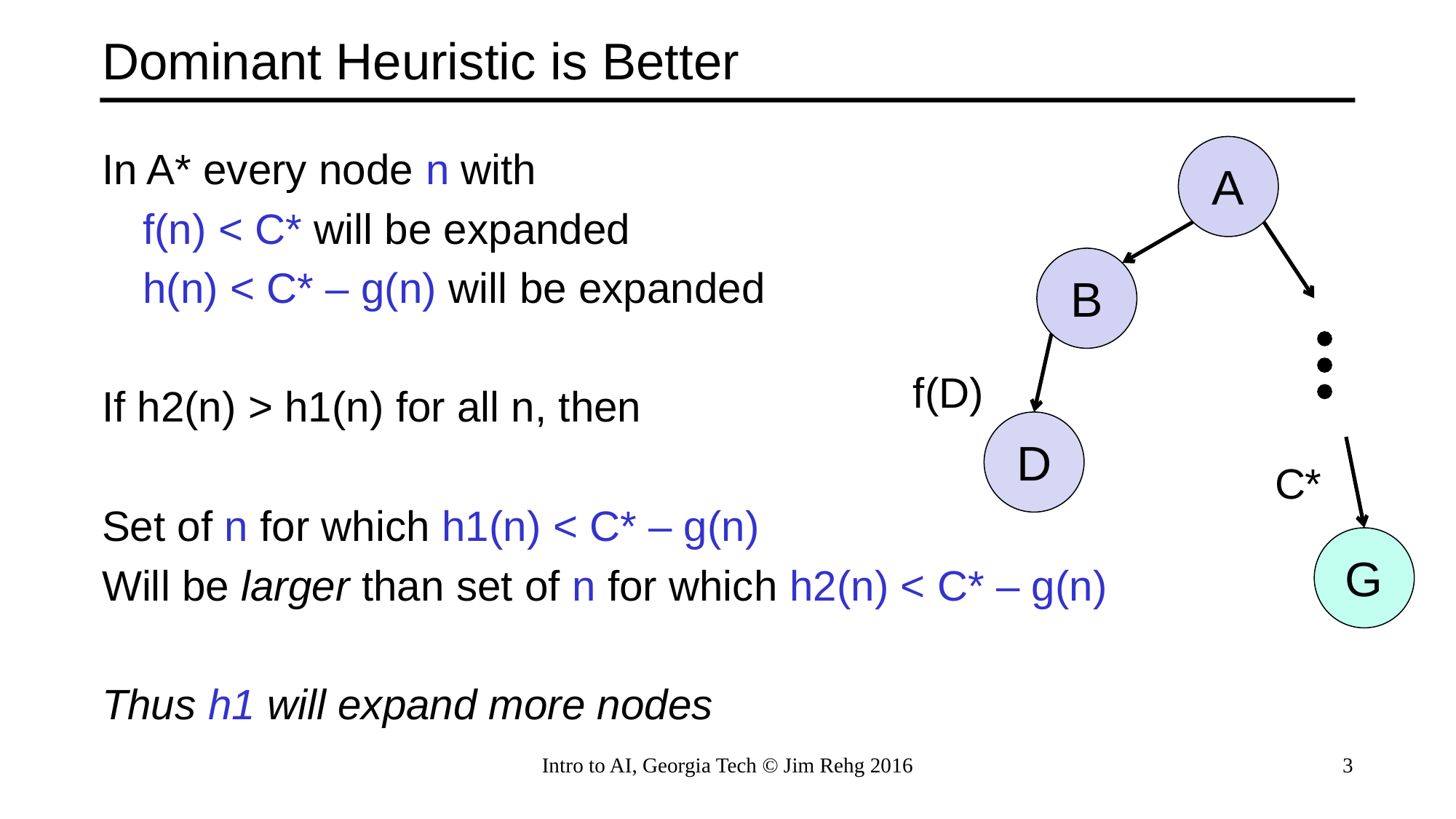

# Dominant Heuristic is Better
In A* every node n with
	f(n) < C* will be expanded
	h(n) < C* – g(n) will be expanded

If h2(n) > h1(n) for all n, then

Set of n for which h1(n) < C* – g(n)
Will be larger than set of n for which h2(n) < C* – g(n)

Thus h1 will expand more nodes
A
B

f(D)

D
C*
G
Intro to AI, Georgia Tech © Jim Rehg 2016
3